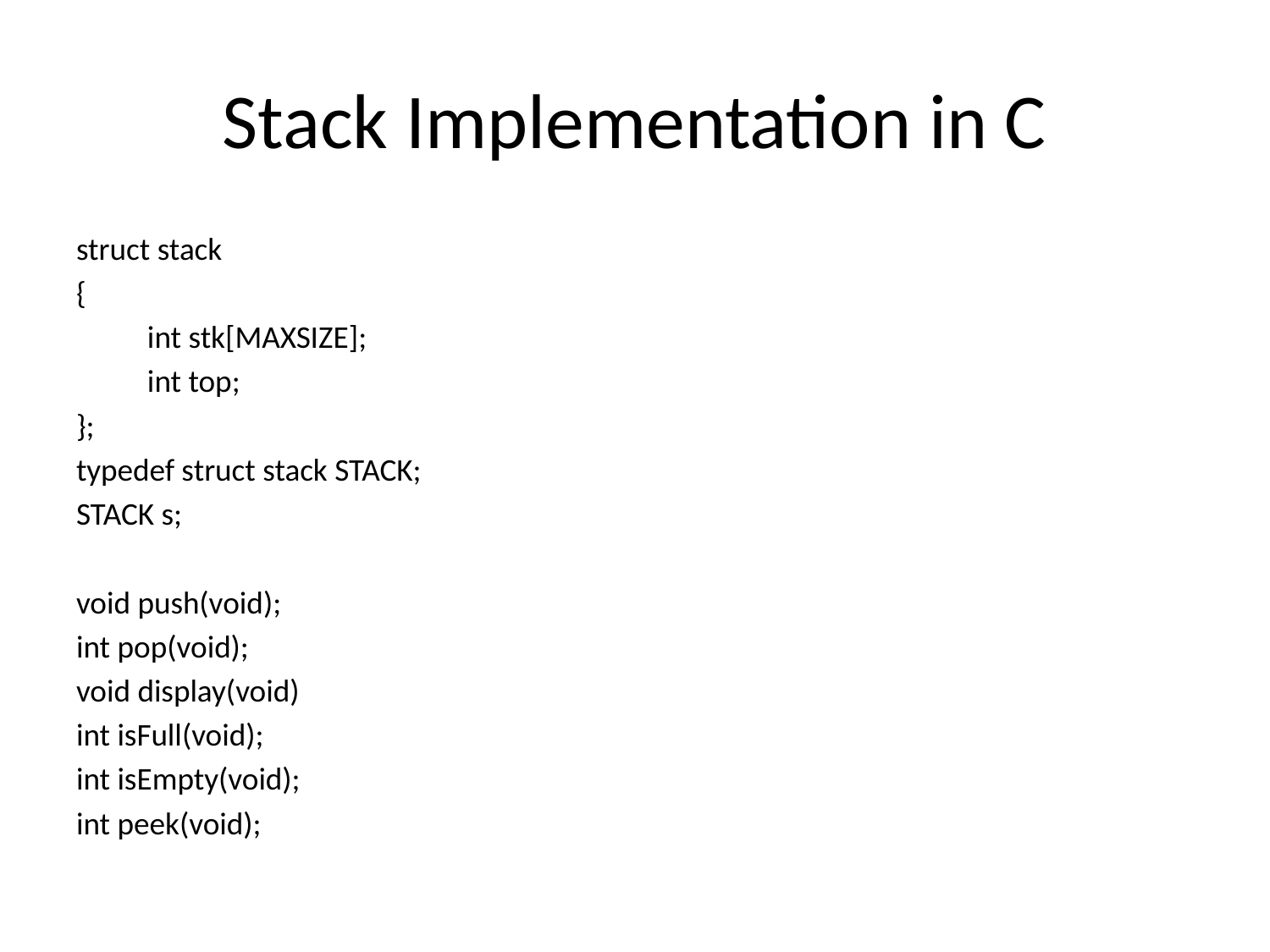

# Stack Implementation in C
struct stack
{
	int stk[MAXSIZE];
	int top;
};
typedef struct stack STACK;
STACK s;

void push(void);
int pop(void);
void display(void)
int isFull(void);
int isEmpty(void);
int peek(void);